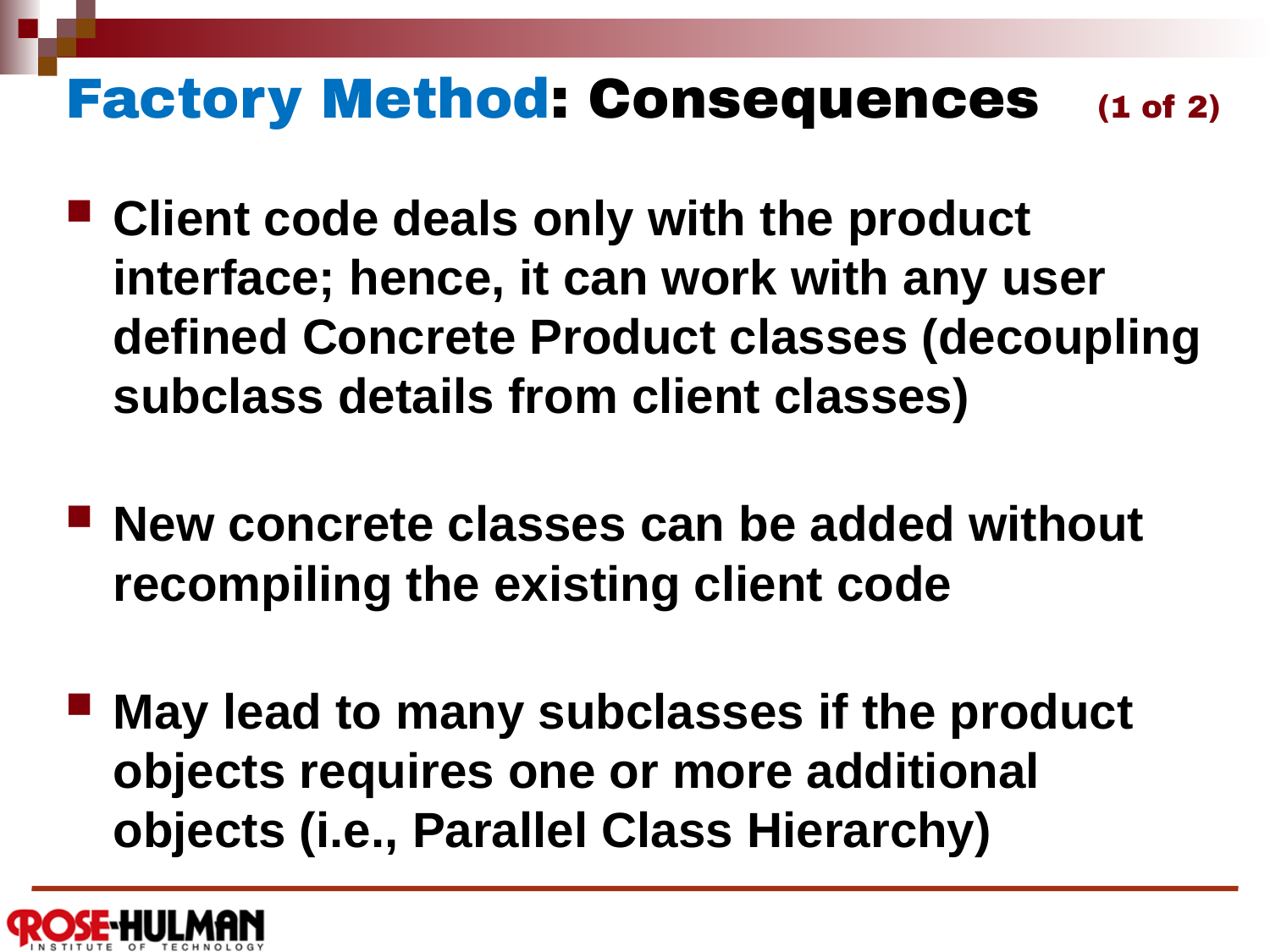

# Factory Method: Consequences   (1 of 2)
Client code deals only with the product interface; hence, it can work with any user defined Concrete Product classes (decoupling subclass details from client classes)
New concrete classes can be added without recompiling the existing client code
May lead to many subclasses if the product objects requires one or more additional objects (i.e., Parallel Class Hierarchy)